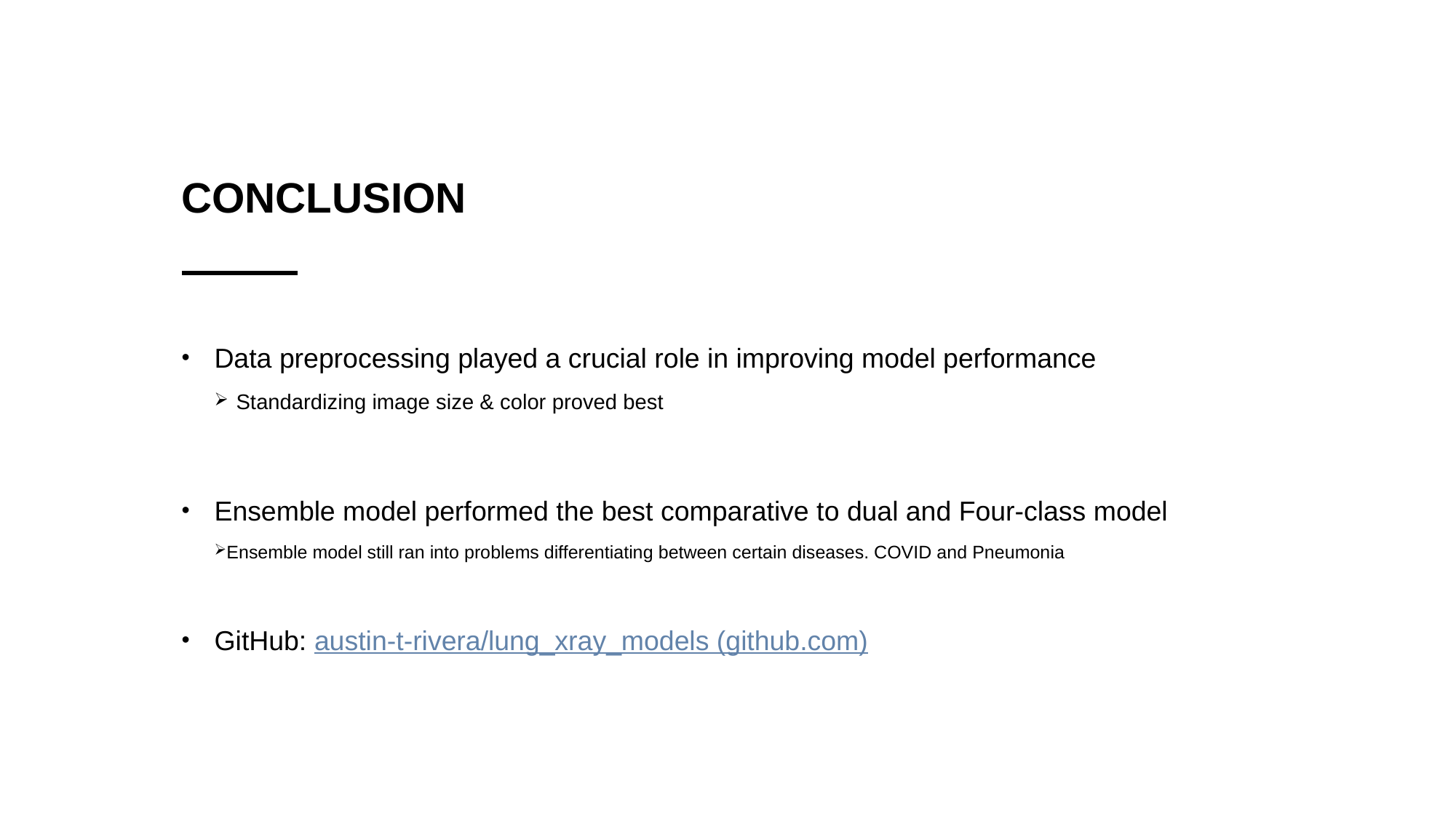

# Conclusion
Data preprocessing played a crucial role in improving model performance
Standardizing image size & color proved best

Ensemble model performed the best comparative to dual and Four-class model
Ensemble model still ran into problems differentiating between certain diseases. COVID and Pneumonia

GitHub: austin-t-rivera/lung_xray_models (github.com)